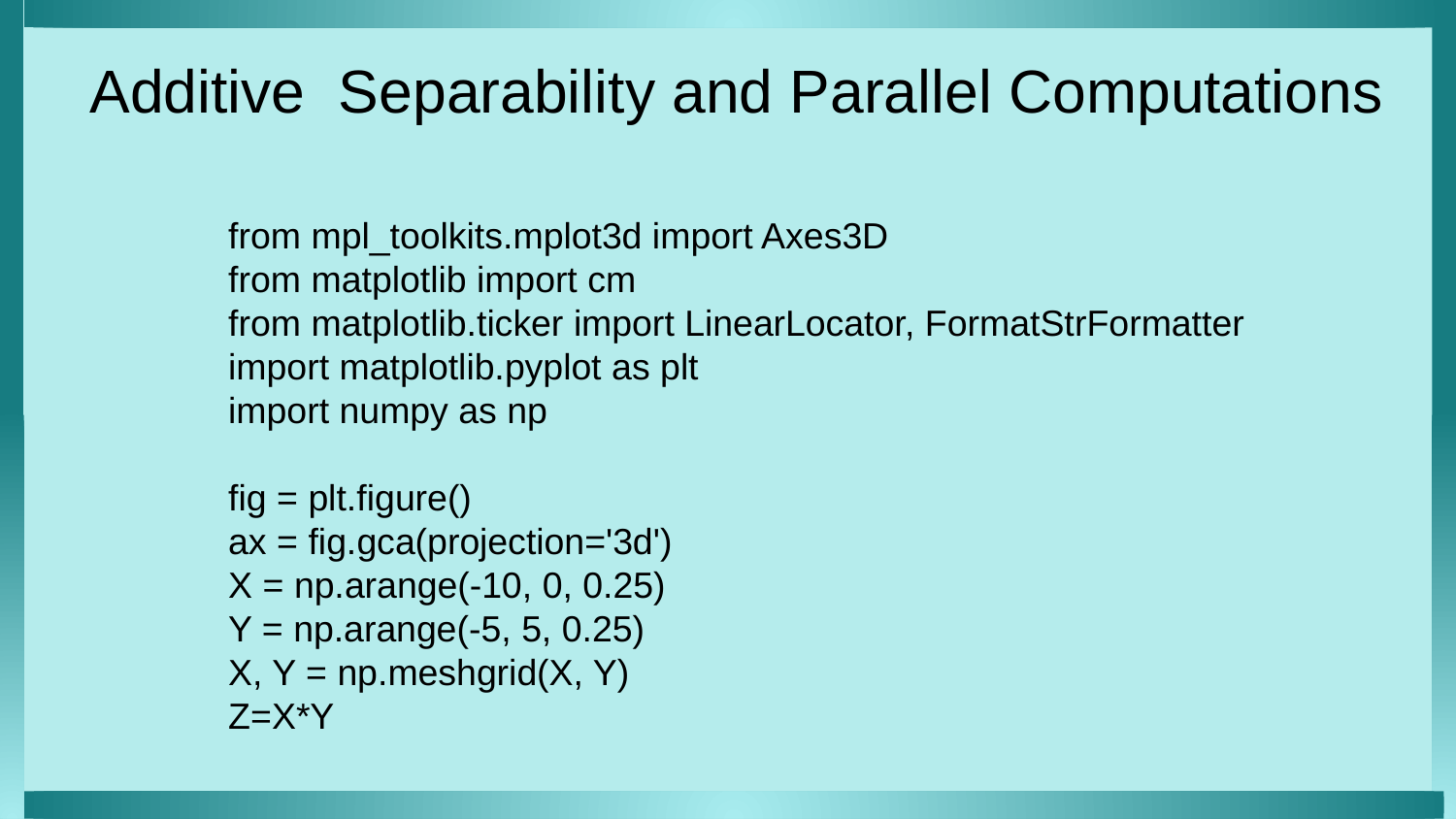

Additive  Separability and Parallel Computations
from mpl_toolkits.mplot3d import Axes3D
from matplotlib import cm
from matplotlib.ticker import LinearLocator, FormatStrFormatter
import matplotlib.pyplot as plt
import numpy as np

fig = plt.figure()
ax = fig.gca(projection='3d')
X = np.arange(-10, 0, 0.25)
Y = np.arange(-5, 5, 0.25)
X, Y = np.meshgrid(X, Y)
Z=X*Y